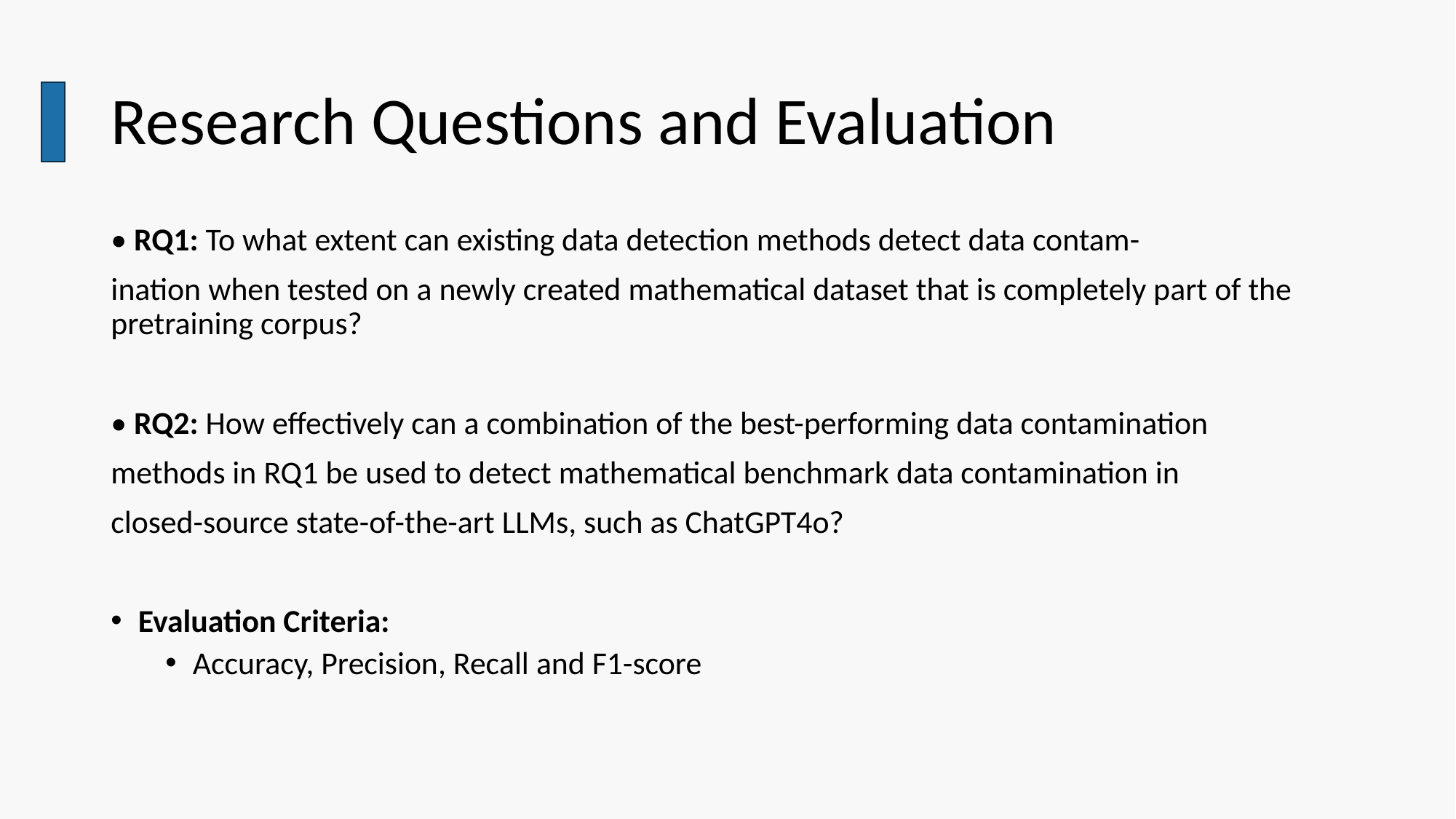

# Research Questions and Evaluation

• RQ1: To what extent can existing data detection methods detect data contam-
ination when tested on a newly created mathematical dataset that is completely part of the pretraining corpus?

• RQ2: How effectively can a combination of the best-performing data contamination
methods in RQ1 be used to detect mathematical benchmark data contamination in
closed-source state-of-the-art LLMs, such as ChatGPT4o?

Evaluation Criteria:
Accuracy, Precision, Recall and F1-score